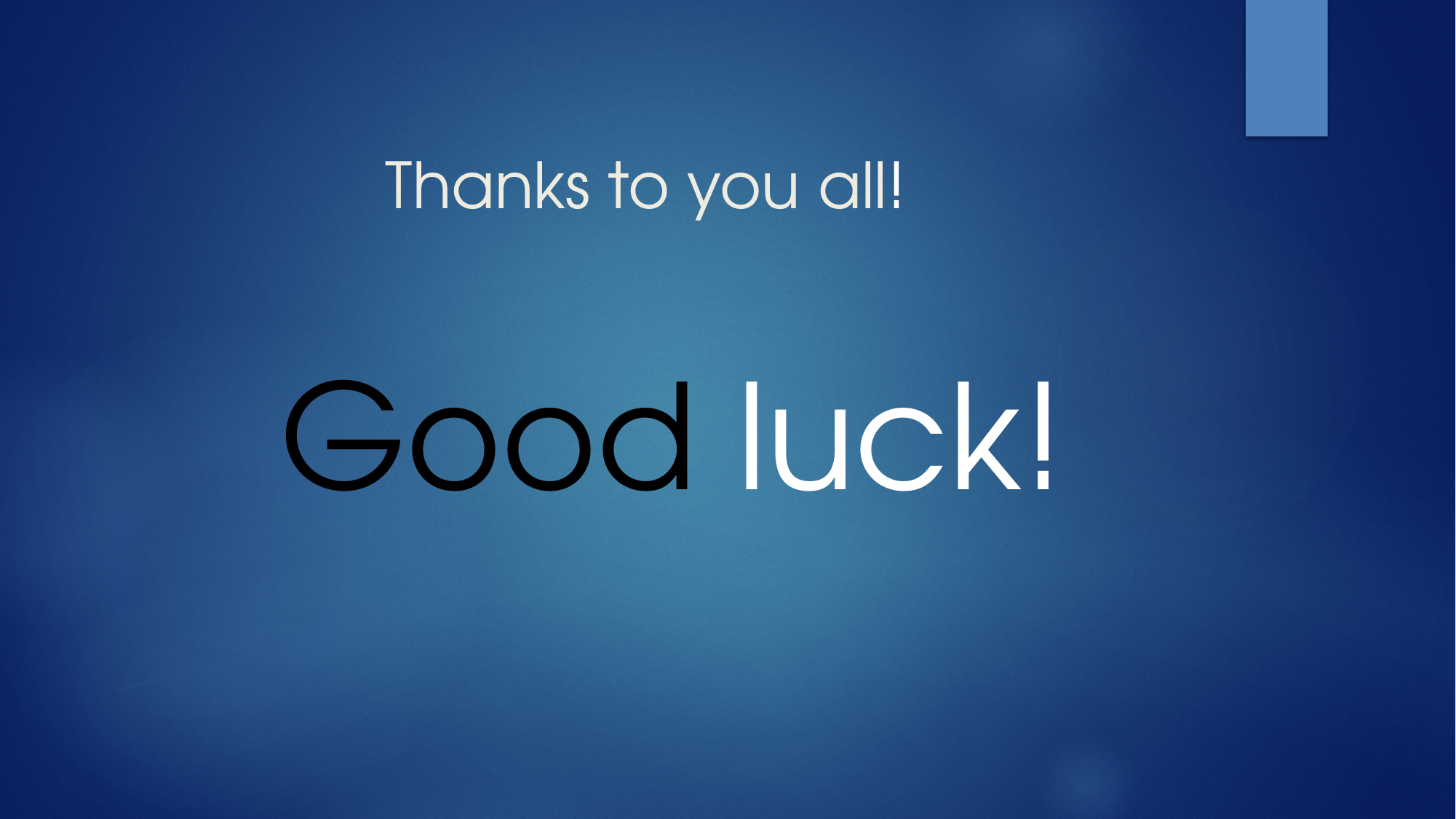

# Thanks to you all!
Good luck!